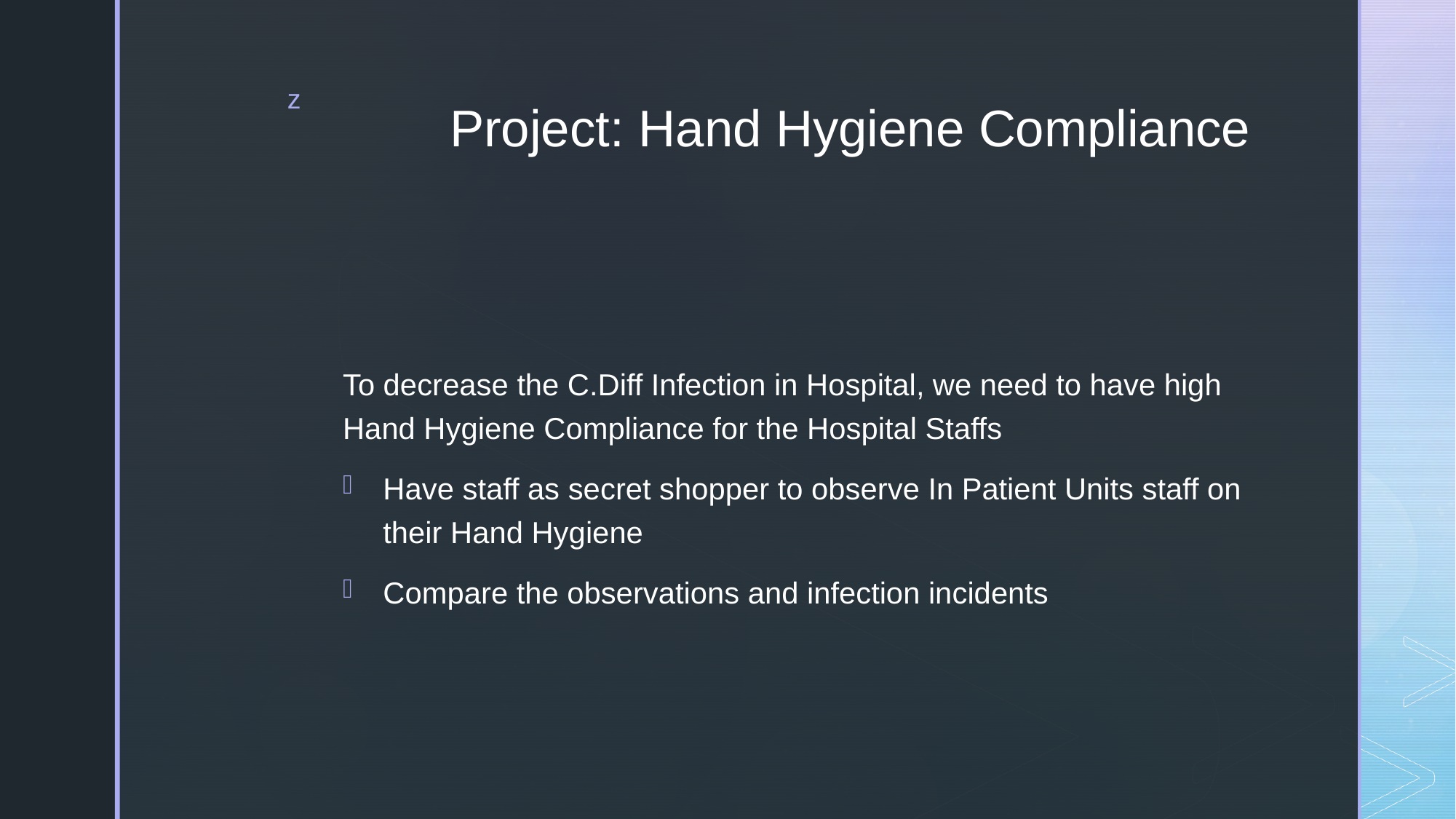

# Project: Hand Hygiene Compliance
To decrease the C.Diff Infection in Hospital, we need to have high Hand Hygiene Compliance for the Hospital Staffs
Have staff as secret shopper to observe In Patient Units staff on their Hand Hygiene
Compare the observations and infection incidents